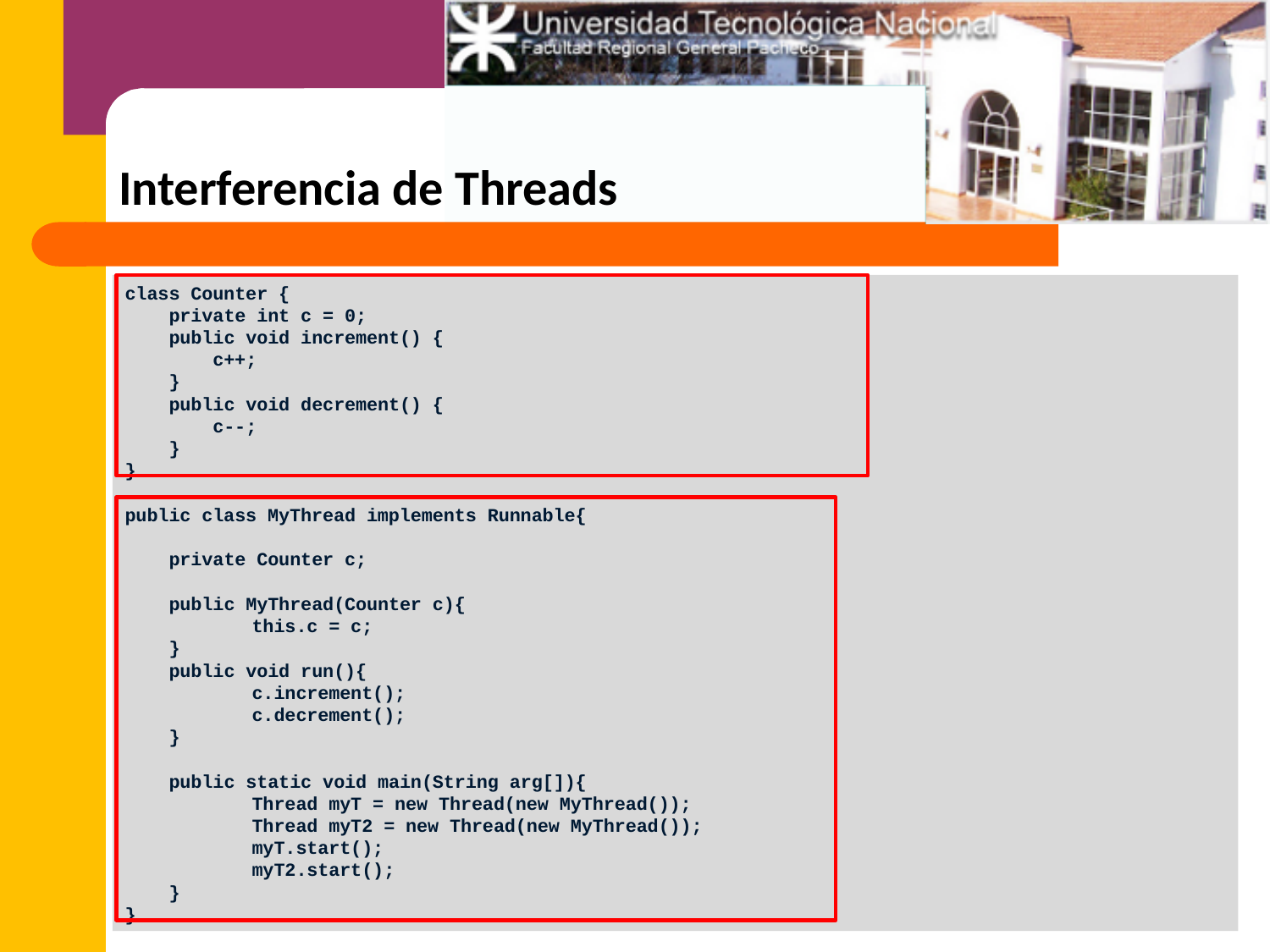

# Interferencia de Threads

class Counter {
    private int c = 0;
    public void increment() {
        c++;
    }
    public void decrement() {
        c--;
    }
}

public class MyThread implements Runnable{

    private Counter c;

    public MyThread(Counter c){
    	this.c = c;
    }
    public void run(){
	c.increment();
	c.decrement();
    }

    public static void main(String arg[]){
	Thread myT = new Thread(new MyThread());
	Thread myT2 = new Thread(new MyThread());
	myT.start();
	myT2.start();
    }
}